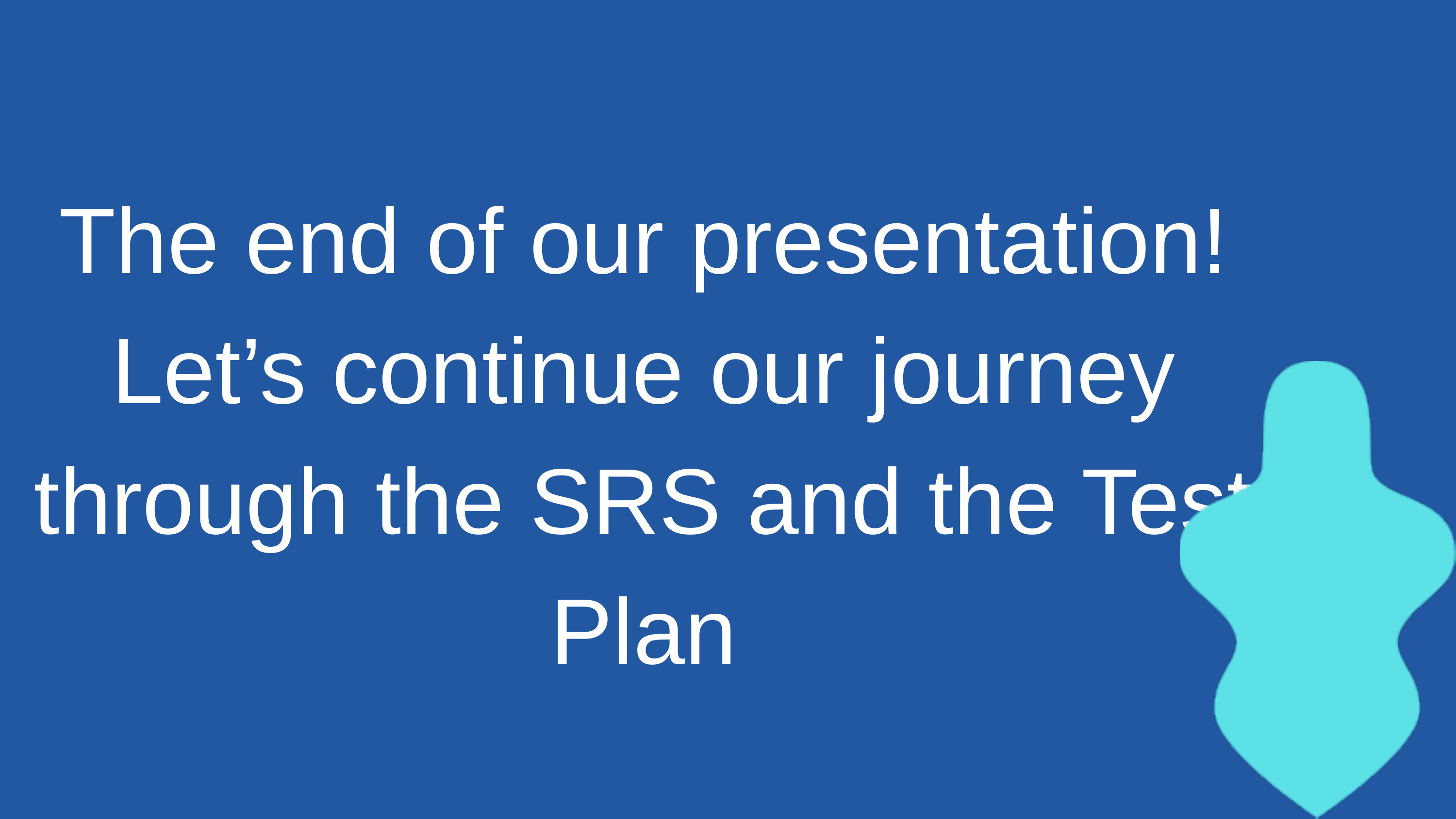

The end of our presentation!
Let’s continue our journey through the SRS and the Test Plan